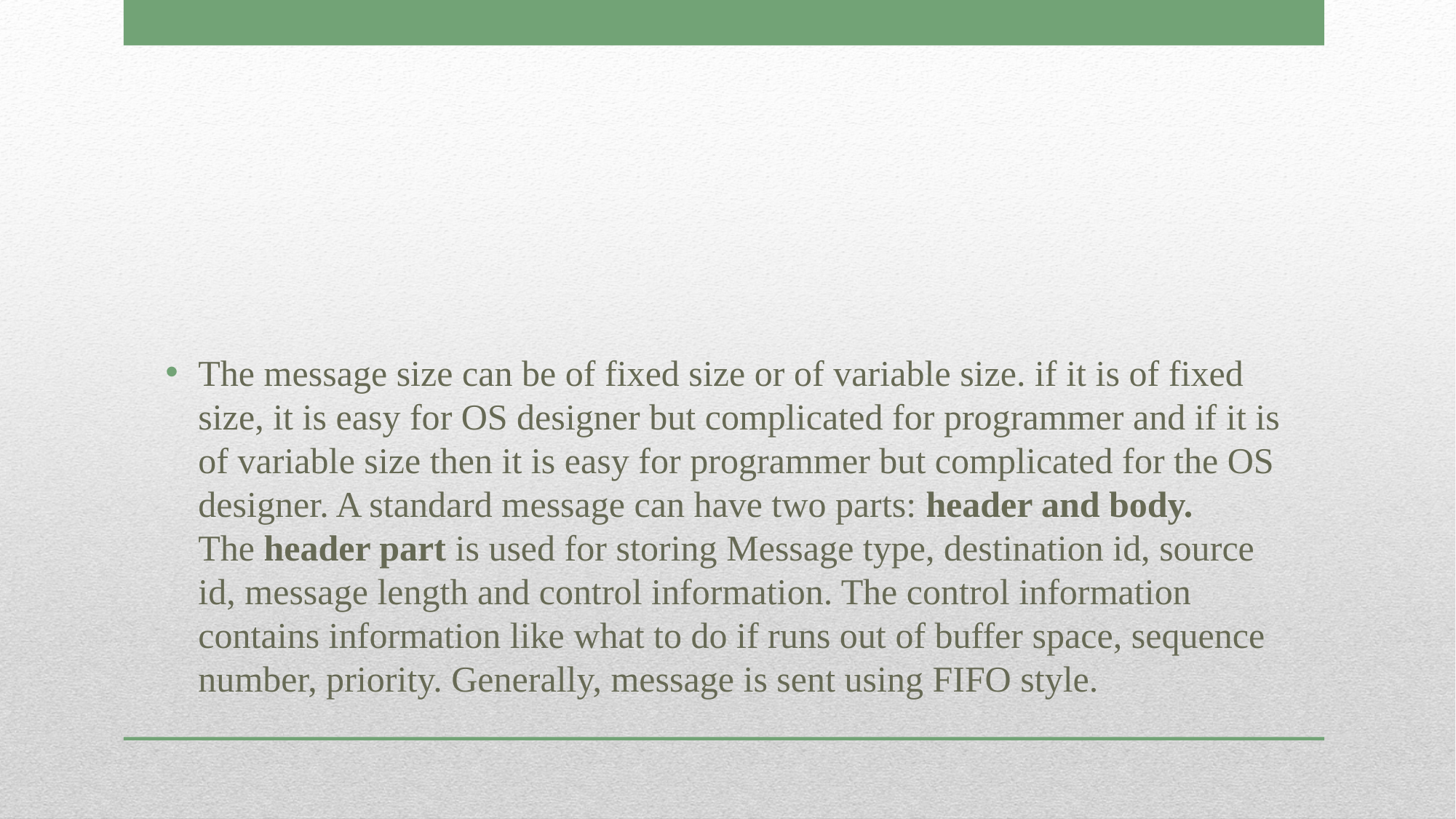

The message size can be of fixed size or of variable size. if it is of fixed size, it is easy for OS designer but complicated for programmer and if it is of variable size then it is easy for programmer but complicated for the OS designer. A standard message can have two parts: header and body.
The header part is used for storing Message type, destination id, source id, message length and control information. The control information contains information like what to do if runs out of buffer space, sequence number, priority. Generally, message is sent using FIFO style.